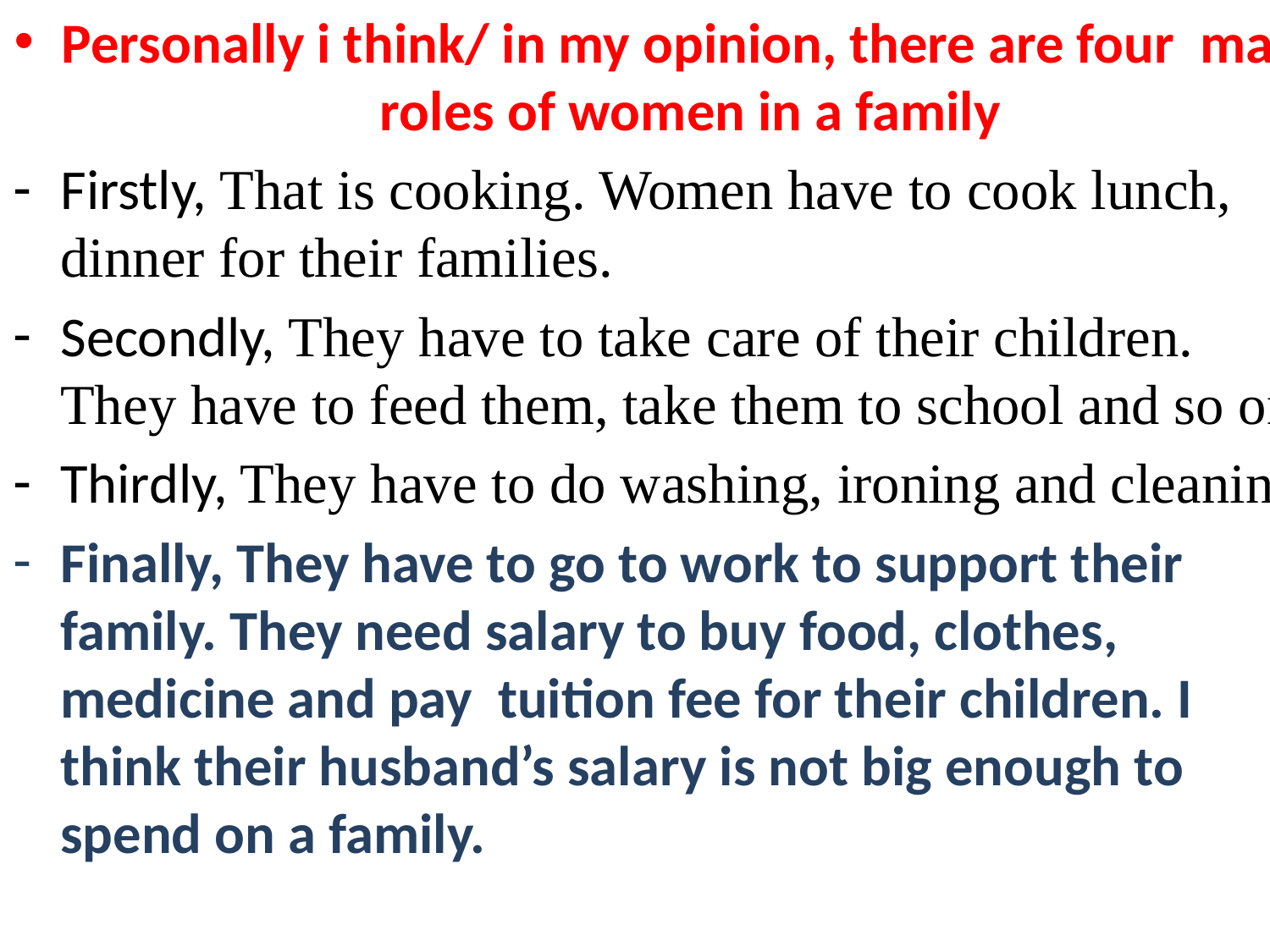

Personally i think/ in my opinion, there are four  main roles of women in a family
Firstly, That is cooking. Women have to cook lunch, dinner for their families.
Secondly, They have to take care of their children. They have to feed them, take them to school and so on.
Thirdly, They have to do washing, ironing and cleaning.
Finally, They have to go to work to support their family. They need salary to buy food, clothes, medicine and pay  tuition fee for their children. I think their husband’s salary is not big enough to spend on a family.

#